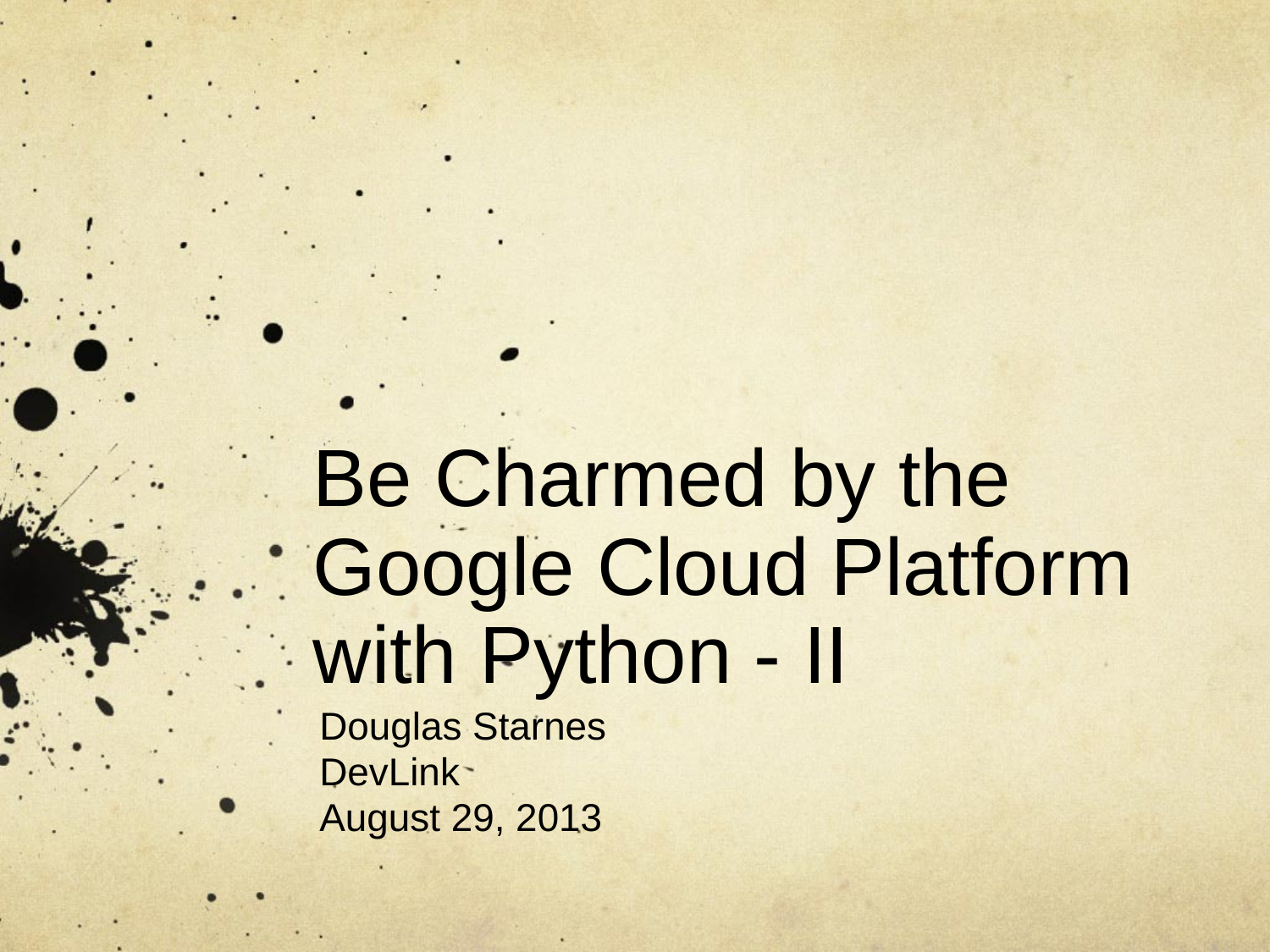

# Be Charmed by the Google Cloud Platform with Python - II
Douglas Starnes
DevLink
August 29, 2013